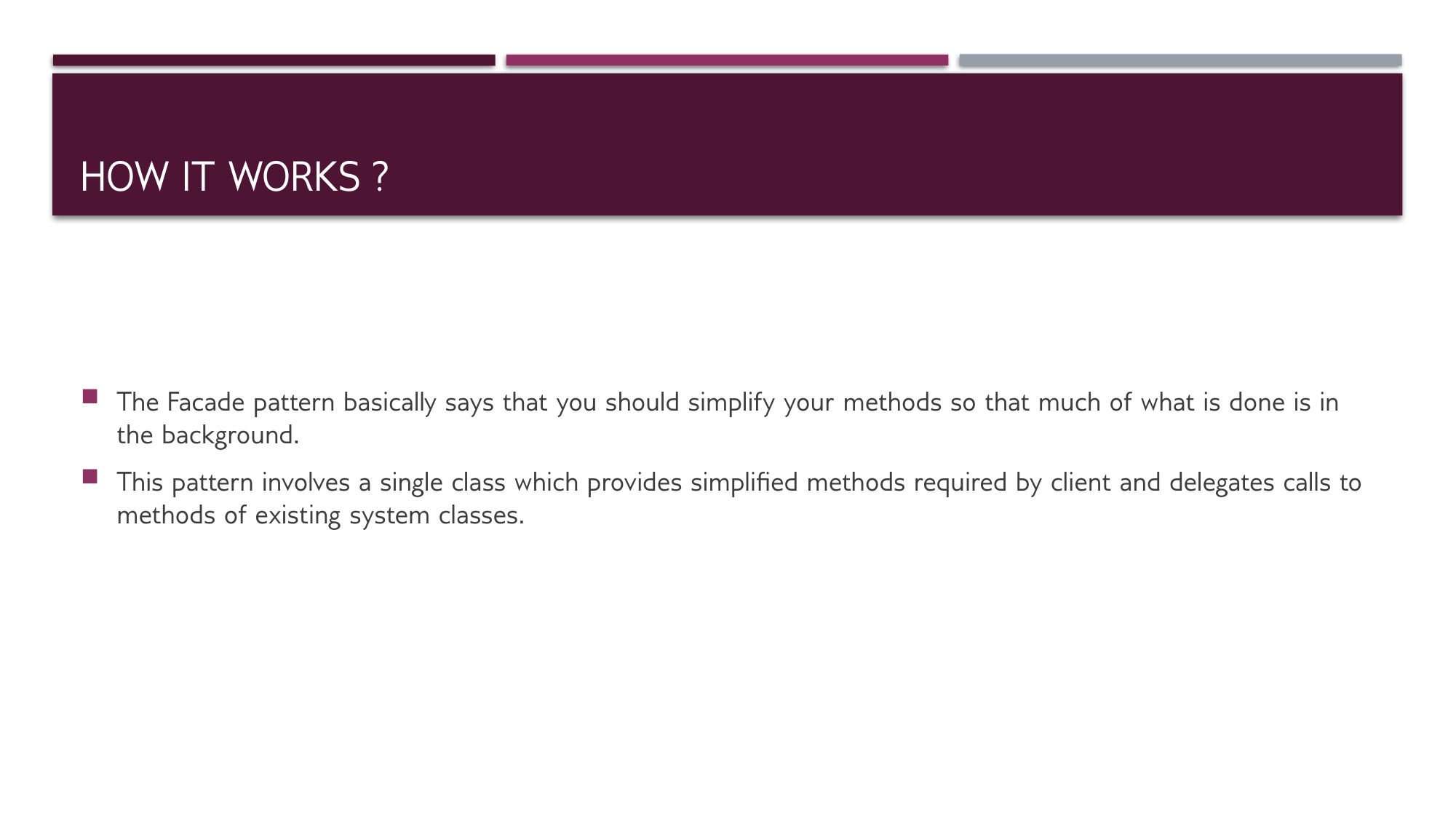

# How it works ?
The Facade pattern basically says that you should simplify your methods so that much of what is done is in the background.
This pattern involves a single class which provides simplified methods required by client and delegates calls to methods of existing system classes.